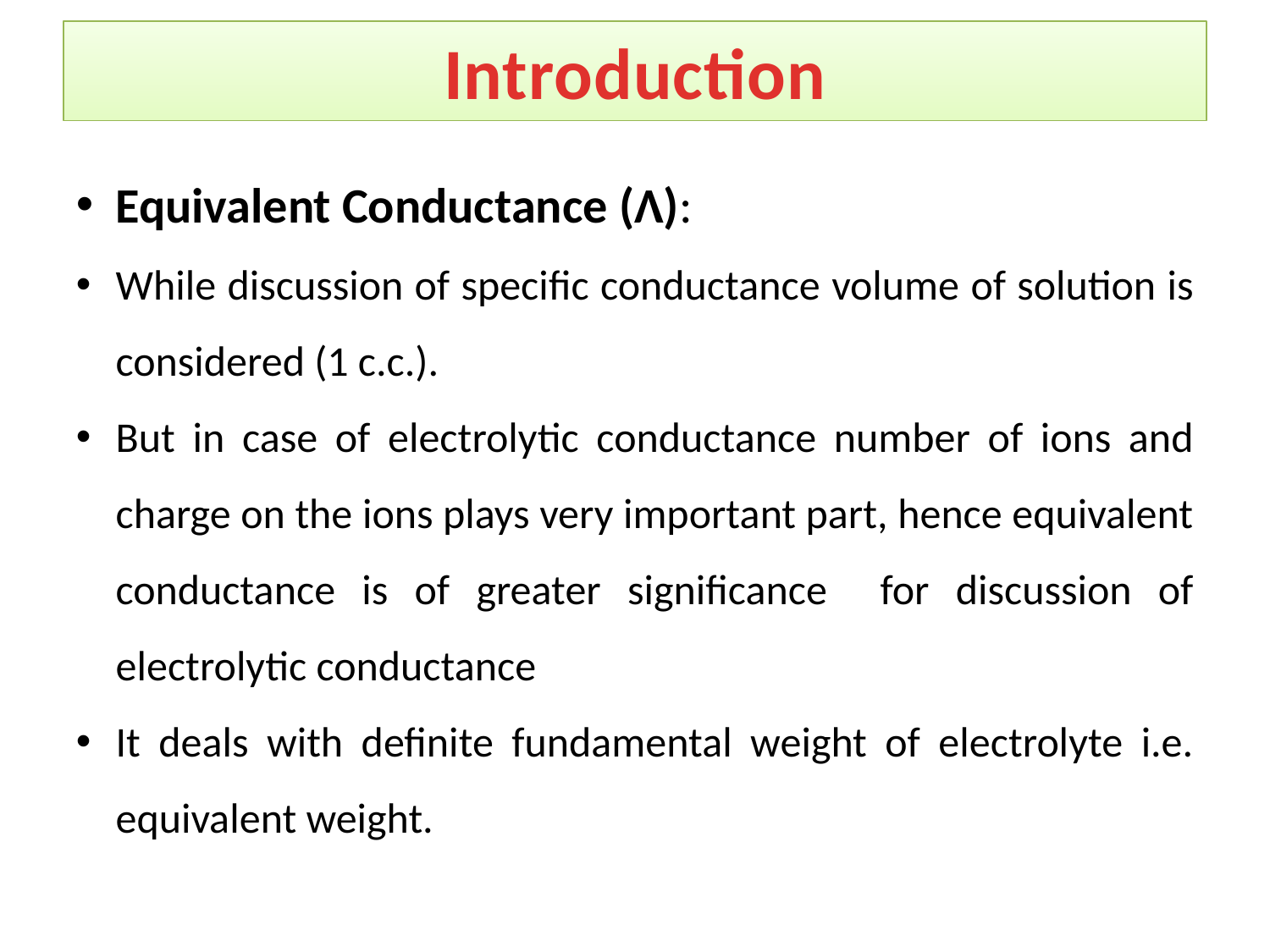

# Introduction
Equivalent Conductance (Ʌ):
While discussion of specific conductance volume of solution is considered (1 c.c.).
But in case of electrolytic conductance number of ions and charge on the ions plays very important part, hence equivalent conductance is of greater significance  for discussion of electrolytic conductance
It deals with definite fundamental weight of electrolyte i.e. equivalent weight.